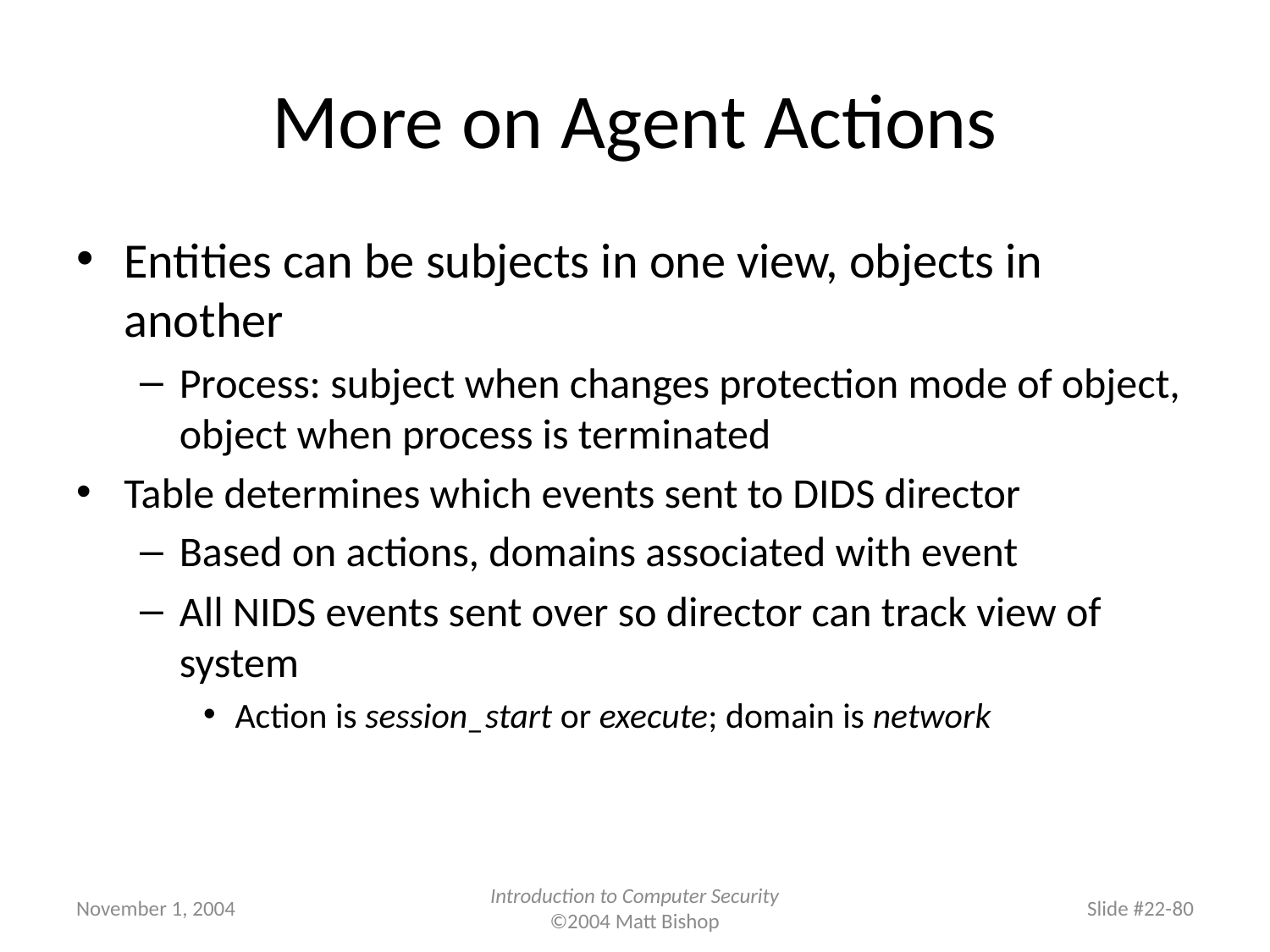

# More on Agent Actions
Entities can be subjects in one view, objects in another
Process: subject when changes protection mode of object, object when process is terminated
Table determines which events sent to DIDS director
Based on actions, domains associated with event
All NIDS events sent over so director can track view of system
Action is session_start or execute; domain is network
November 1, 2004
Introduction to Computer Security
©2004 Matt Bishop
Slide #22-80